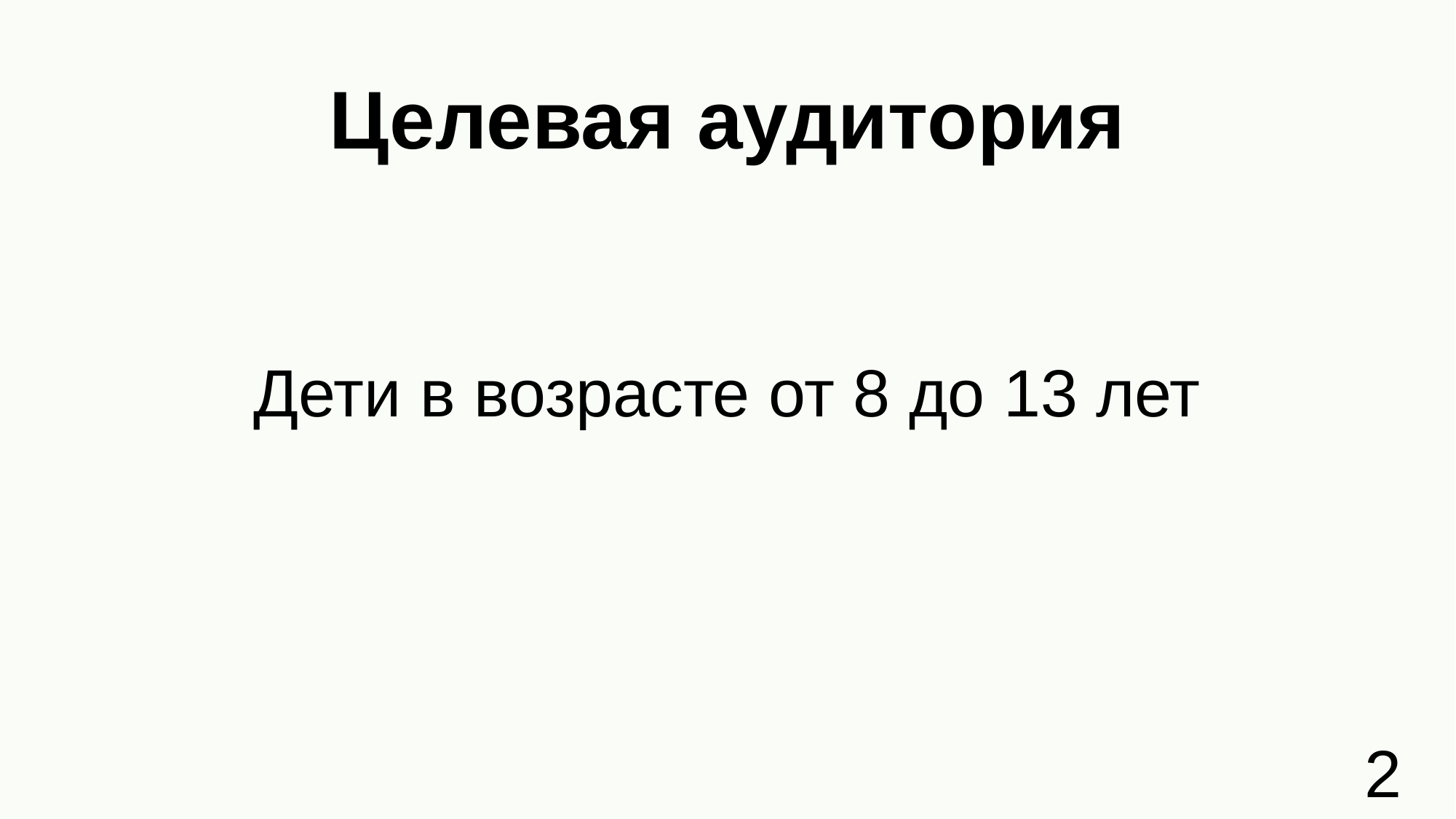

# Целевая аудитория
Дети в возрасте от 8 до 13 лет
2